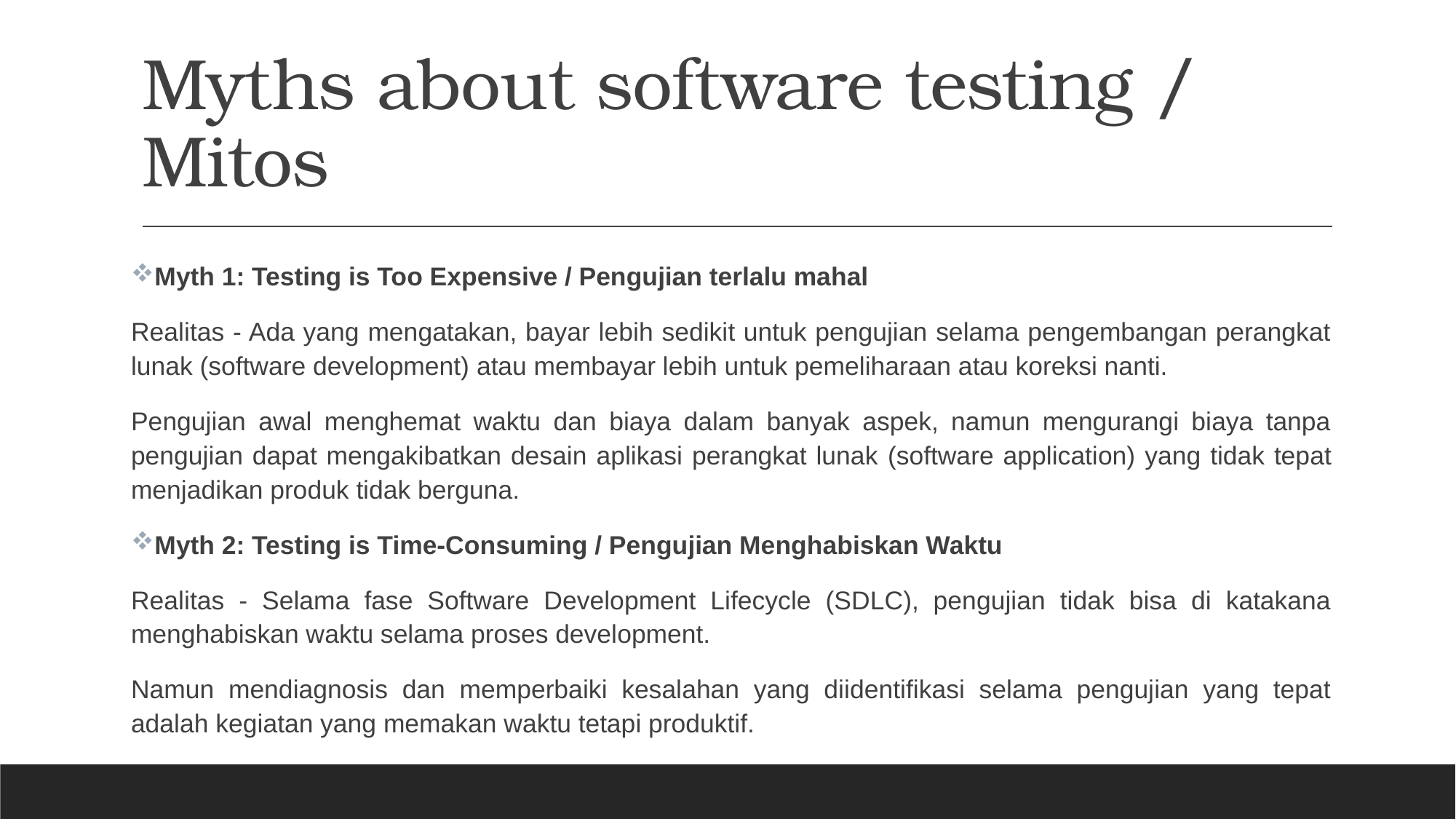

# Myths about software testing / Mitos
Myth 1: Testing is Too Expensive / Pengujian terlalu mahal
Realitas - Ada yang mengatakan, bayar lebih sedikit untuk pengujian selama pengembangan perangkat lunak (software development) atau membayar lebih untuk pemeliharaan atau koreksi nanti.
Pengujian awal menghemat waktu dan biaya dalam banyak aspek, namun mengurangi biaya tanpa pengujian dapat mengakibatkan desain aplikasi perangkat lunak (software application) yang tidak tepat menjadikan produk tidak berguna.
Myth 2: Testing is Time-Consuming / Pengujian Menghabiskan Waktu
Realitas - Selama fase Software Development Lifecycle (SDLC), pengujian tidak bisa di katakana menghabiskan waktu selama proses development.
Namun mendiagnosis dan memperbaiki kesalahan yang diidentifikasi selama pengujian yang tepat adalah kegiatan yang memakan waktu tetapi produktif.